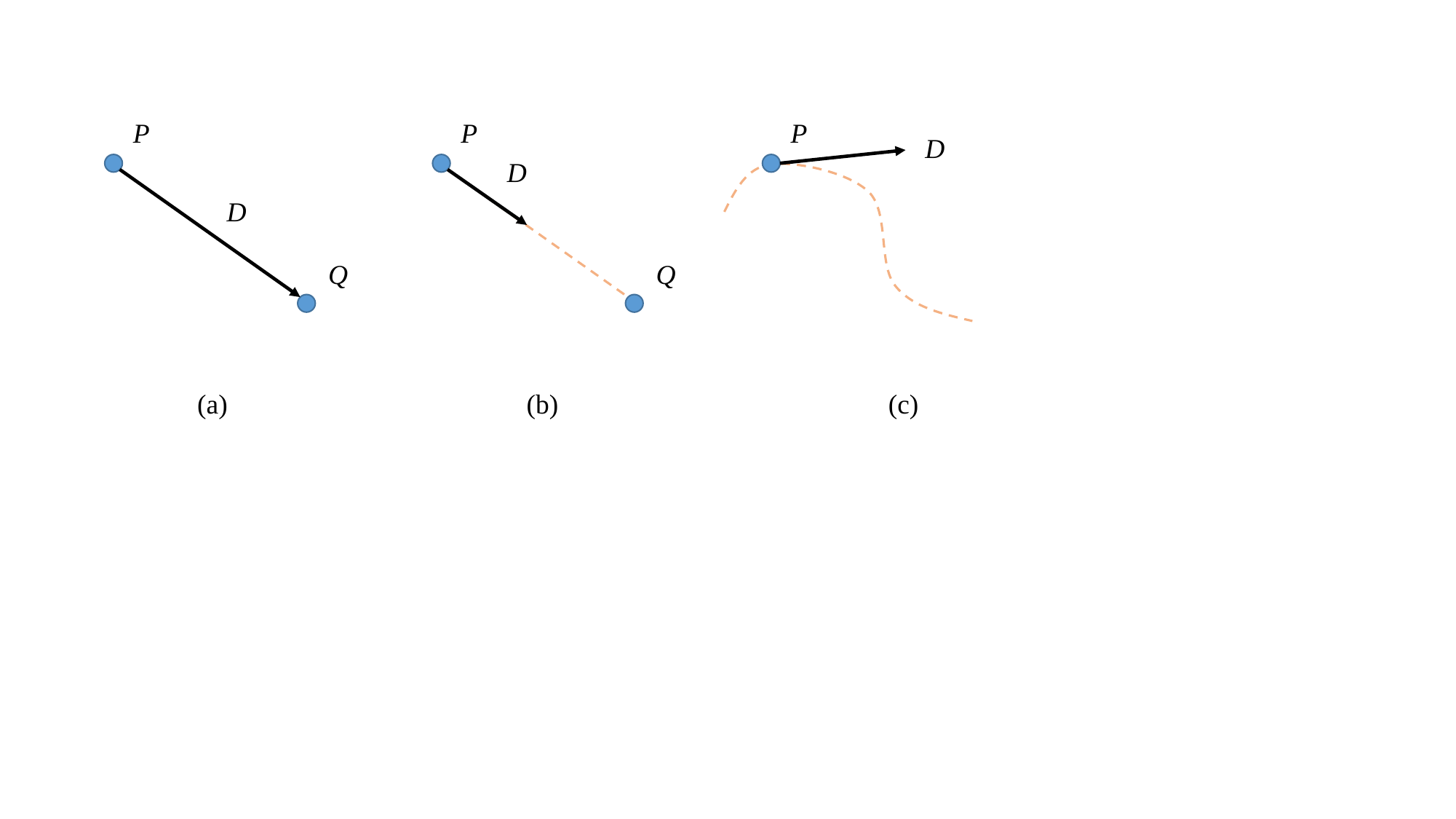

P
P
P
D
D

D
Q
Q

(a)
(b)
(c)